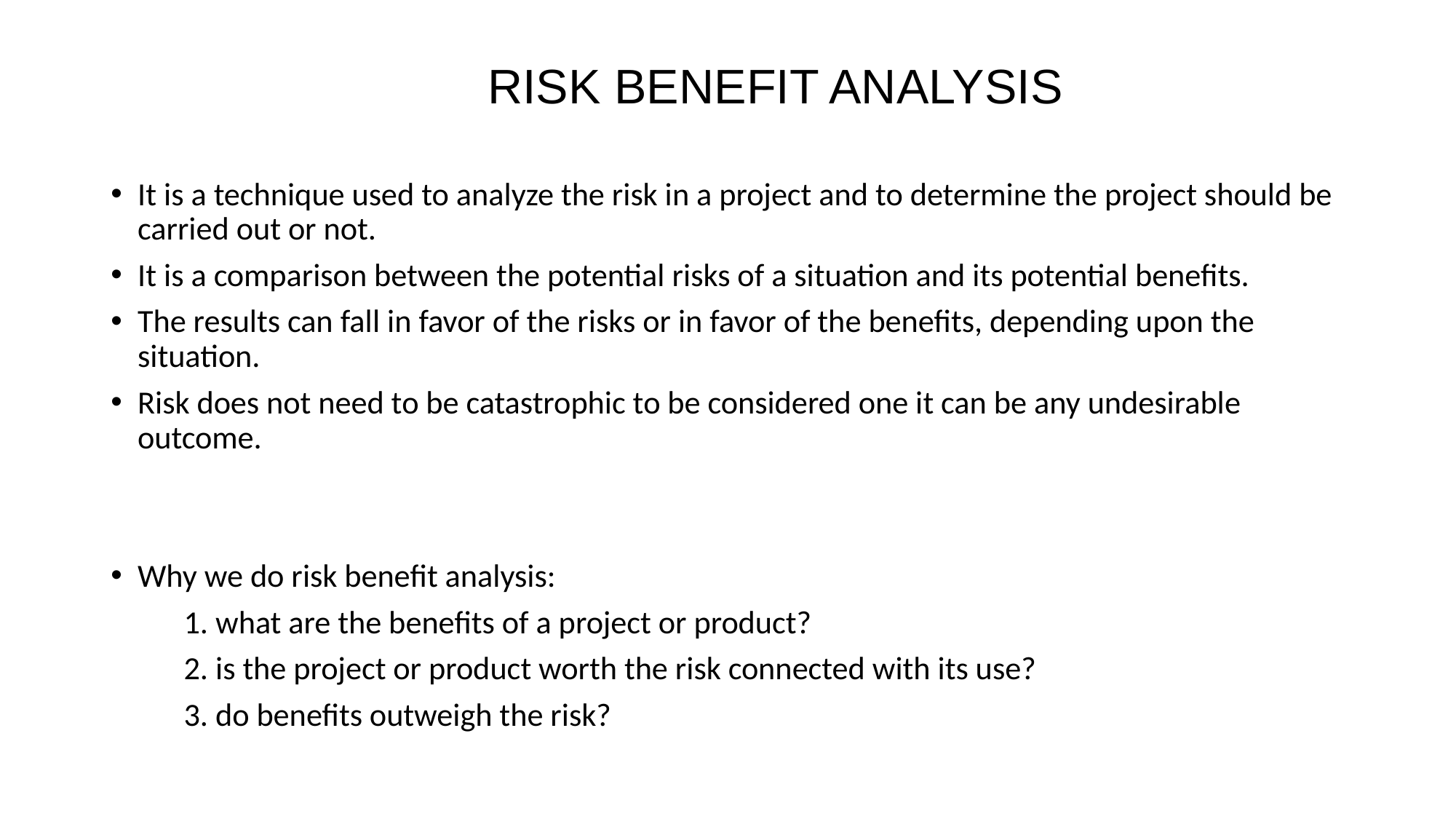

# RISK BENEFIT ANALYSIS

It is a technique used to analyze the risk in a project and to determine the project should be carried out or not.
It is a comparison between the potential risks of a situation and its potential benefits.
The results can fall in favor of the risks or in favor of the benefits, depending upon the situation.
Risk does not need to be catastrophic to be considered one it can be any undesirable outcome.

Why we do risk benefit analysis:
          1. what are the benefits of a project or product?
          2. is the project or product worth the risk connected with its use?
          3. do benefits outweigh the risk?